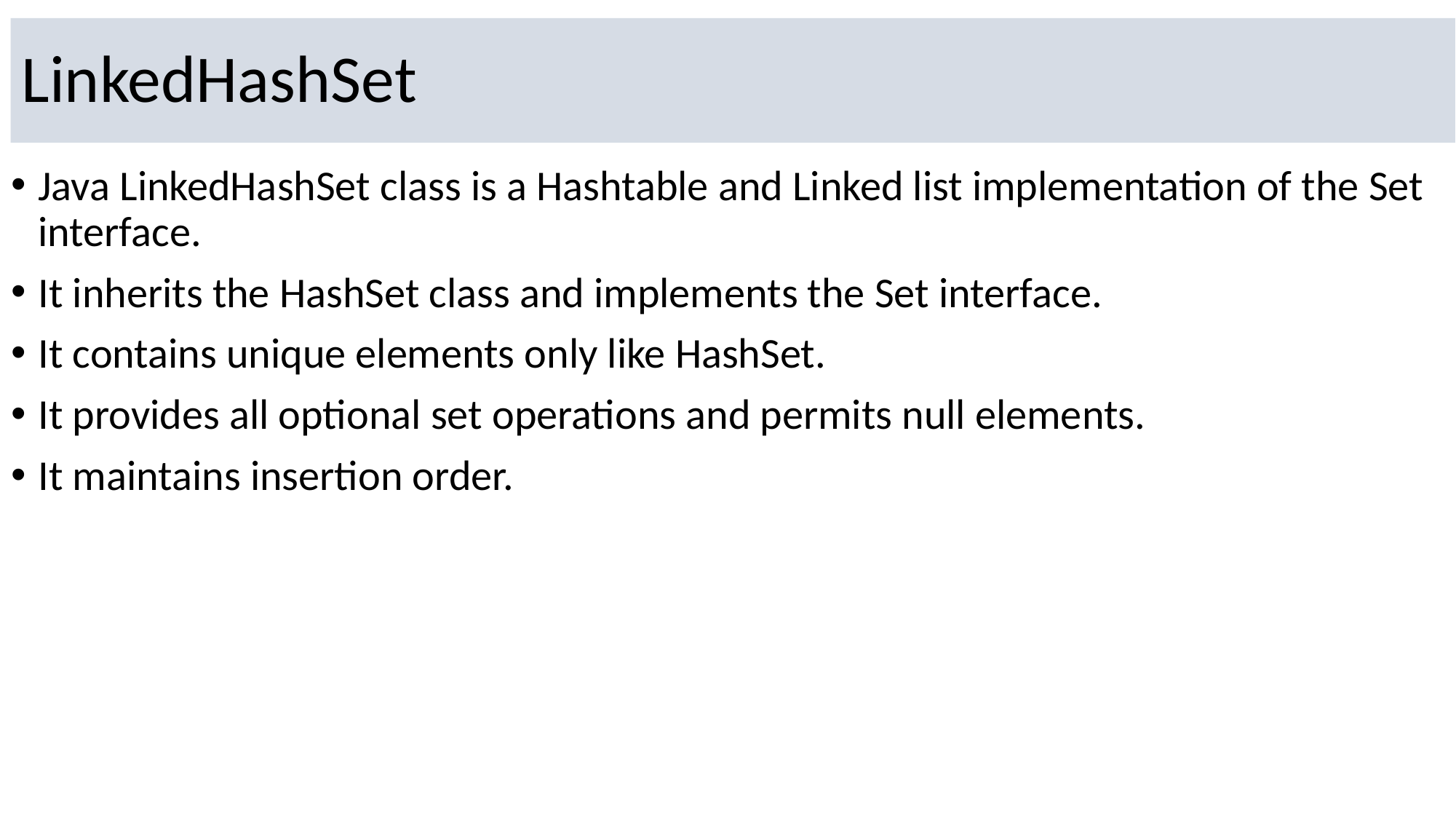

# LinkedHashSet
Java LinkedHashSet class is a Hashtable and Linked list implementation of the Set interface.
It inherits the HashSet class and implements the Set interface.
It contains unique elements only like HashSet.
It provides all optional set operations and permits null elements.
It maintains insertion order.